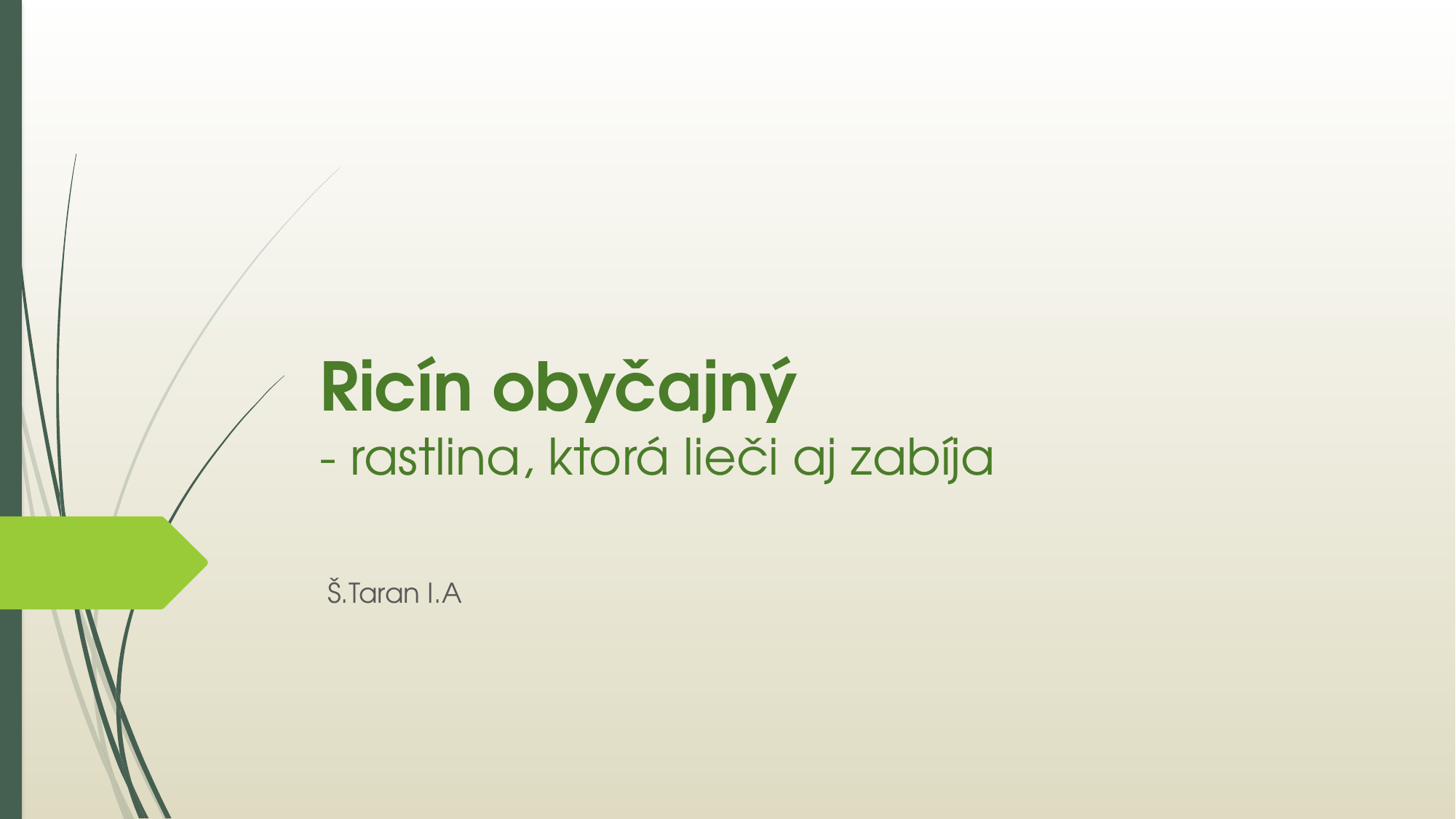

# Ricín obyčajný - rastlina, ktorá lieči aj zabíja
 Š.Taran I.A